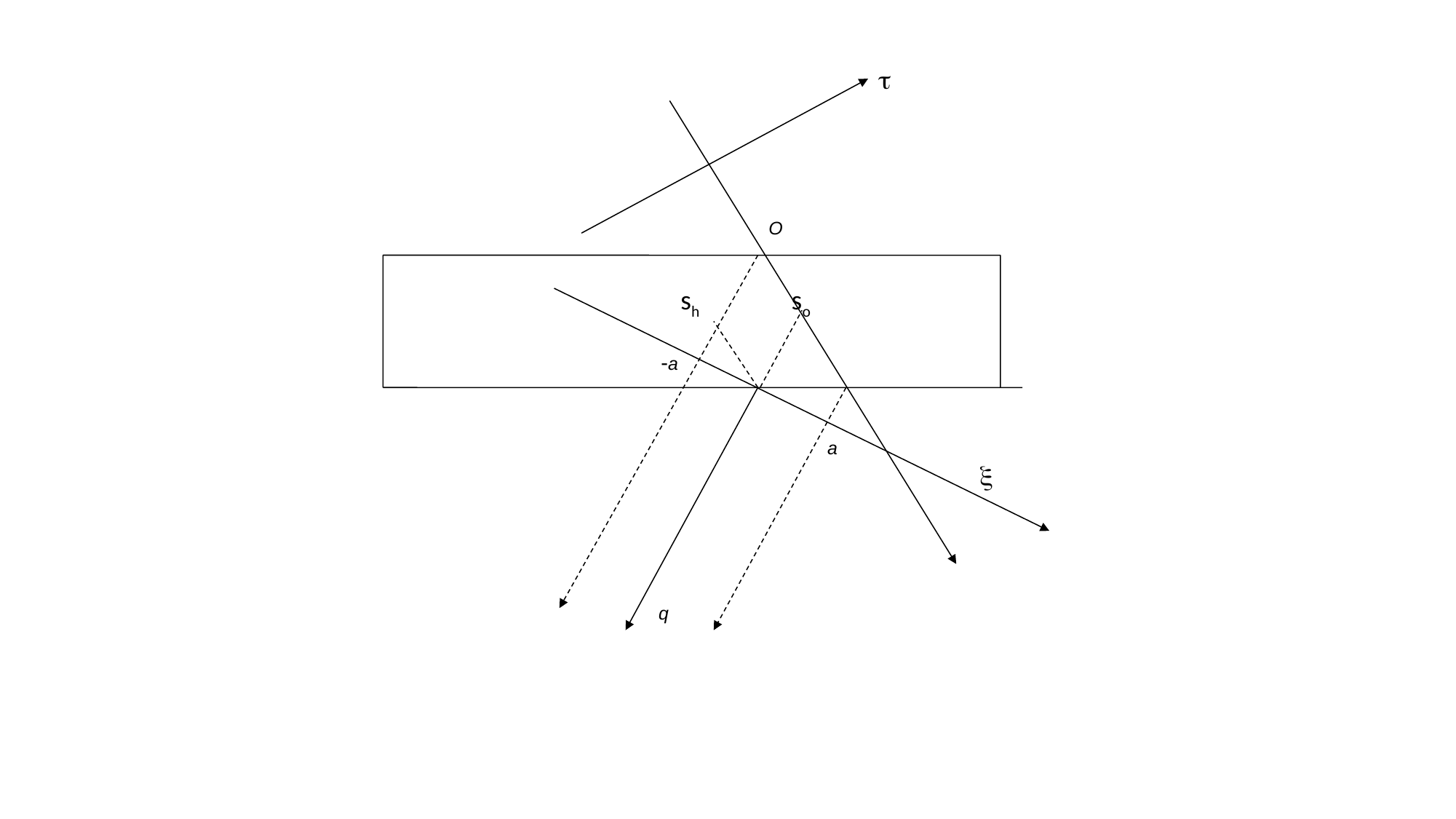

τ

O

sh
so

-a

a
ξ

q